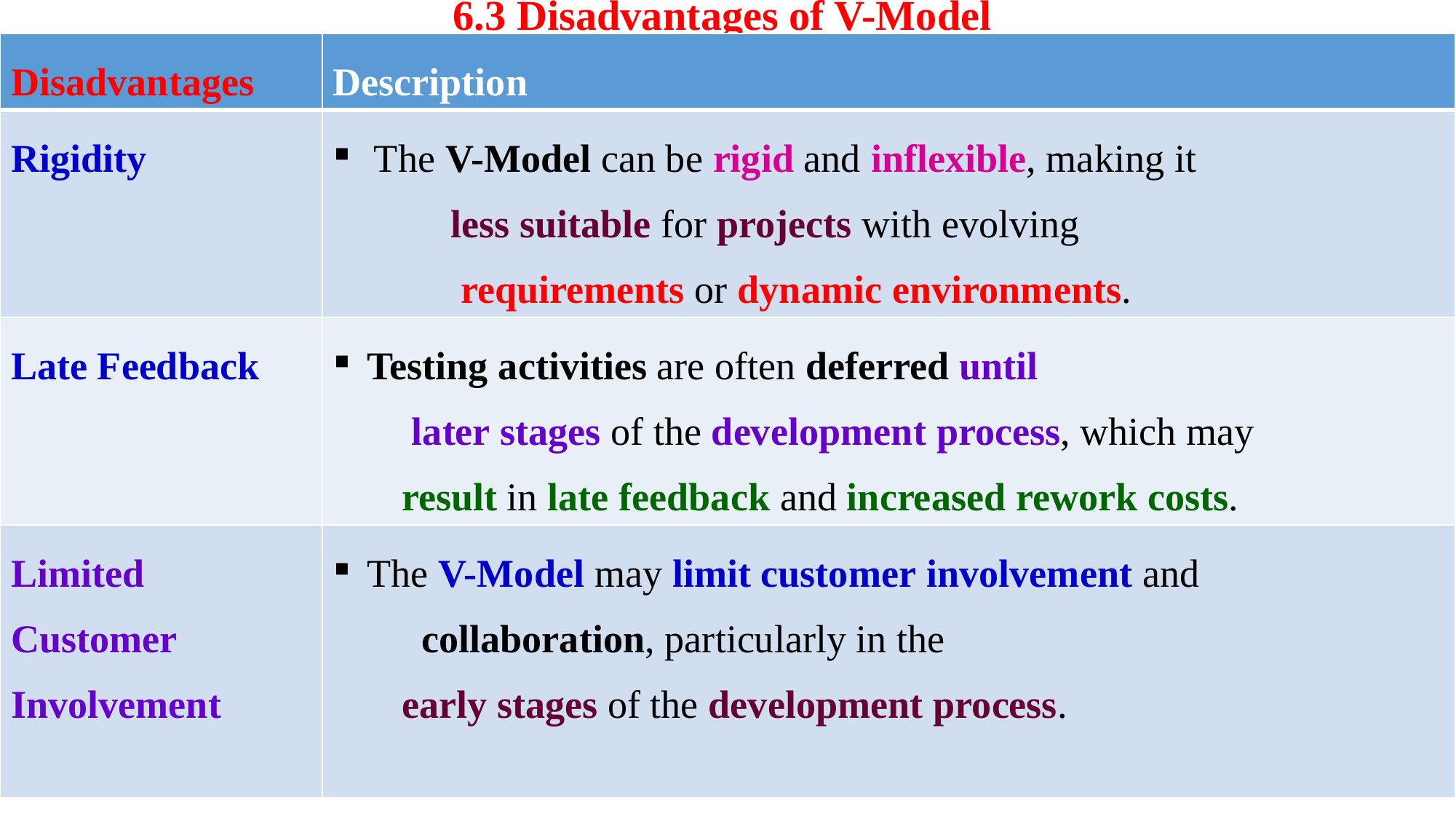

# 6.3 Disadvantages of V-Model
| Disadvantages | Description |
| --- | --- |
| Rigidity | The V-Model can be rigid and inflexible, making it less suitable for projects with evolving requirements or dynamic environments. |
| Late Feedback | Testing activities are often deferred until later stages of the development process, which may result in late feedback and increased rework costs. |
| Limited Customer Involvement | The V-Model may limit customer involvement and collaboration, particularly in the early stages of the development process. |